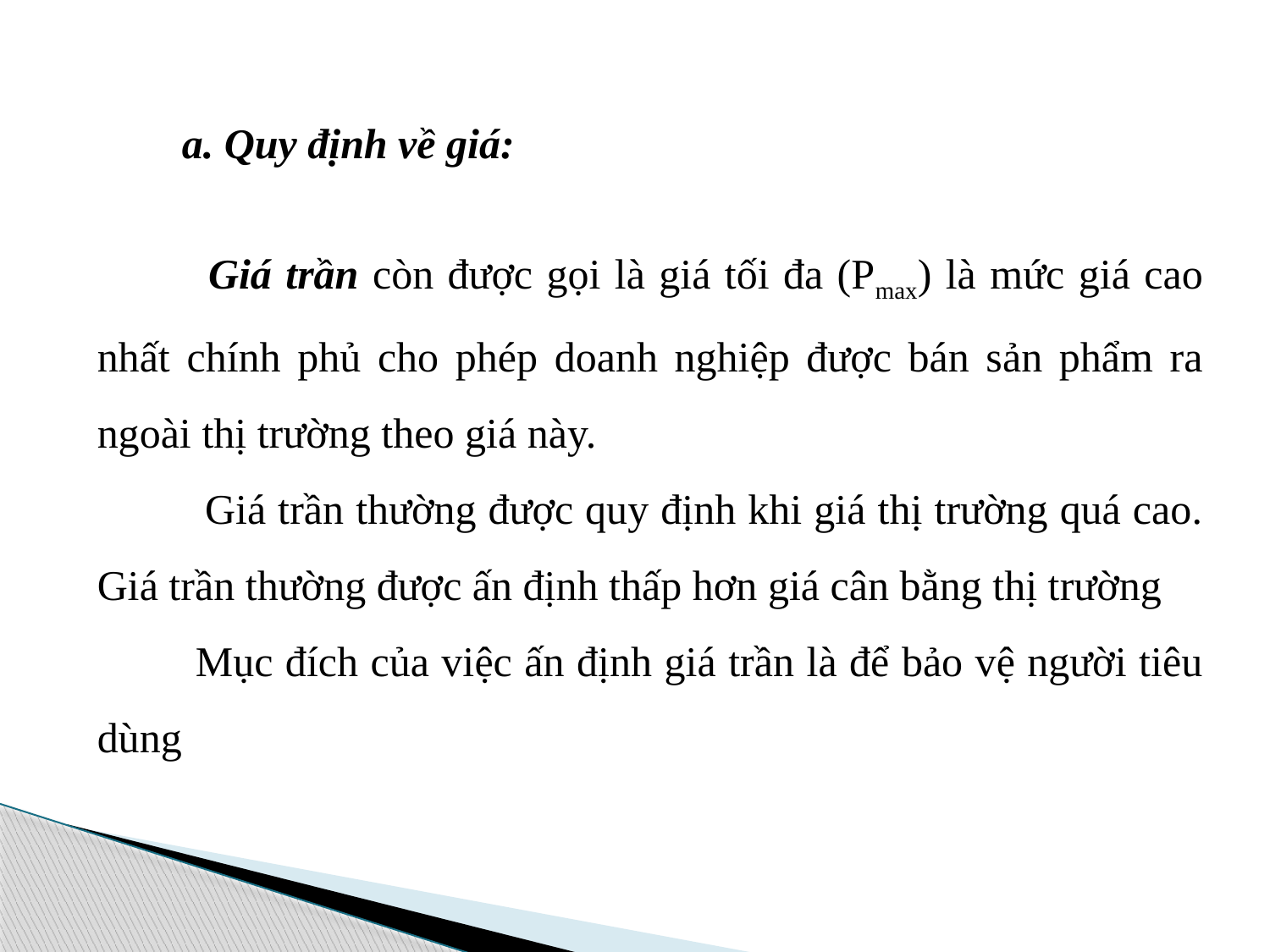

a. Quy định về giá:

        Giá trần còn được gọi là giá tối đa (Pmax) là mức giá cao nhất chính phủ cho phép doanh nghiệp được bán sản phẩm ra ngoài thị trường theo giá này.
         Giá trần thường được quy định khi giá thị trường quá cao. Giá trần thường được ấn định thấp hơn giá cân bằng thị trường
        Mục đích của việc ấn định giá trần là để bảo vệ người tiêu dùng